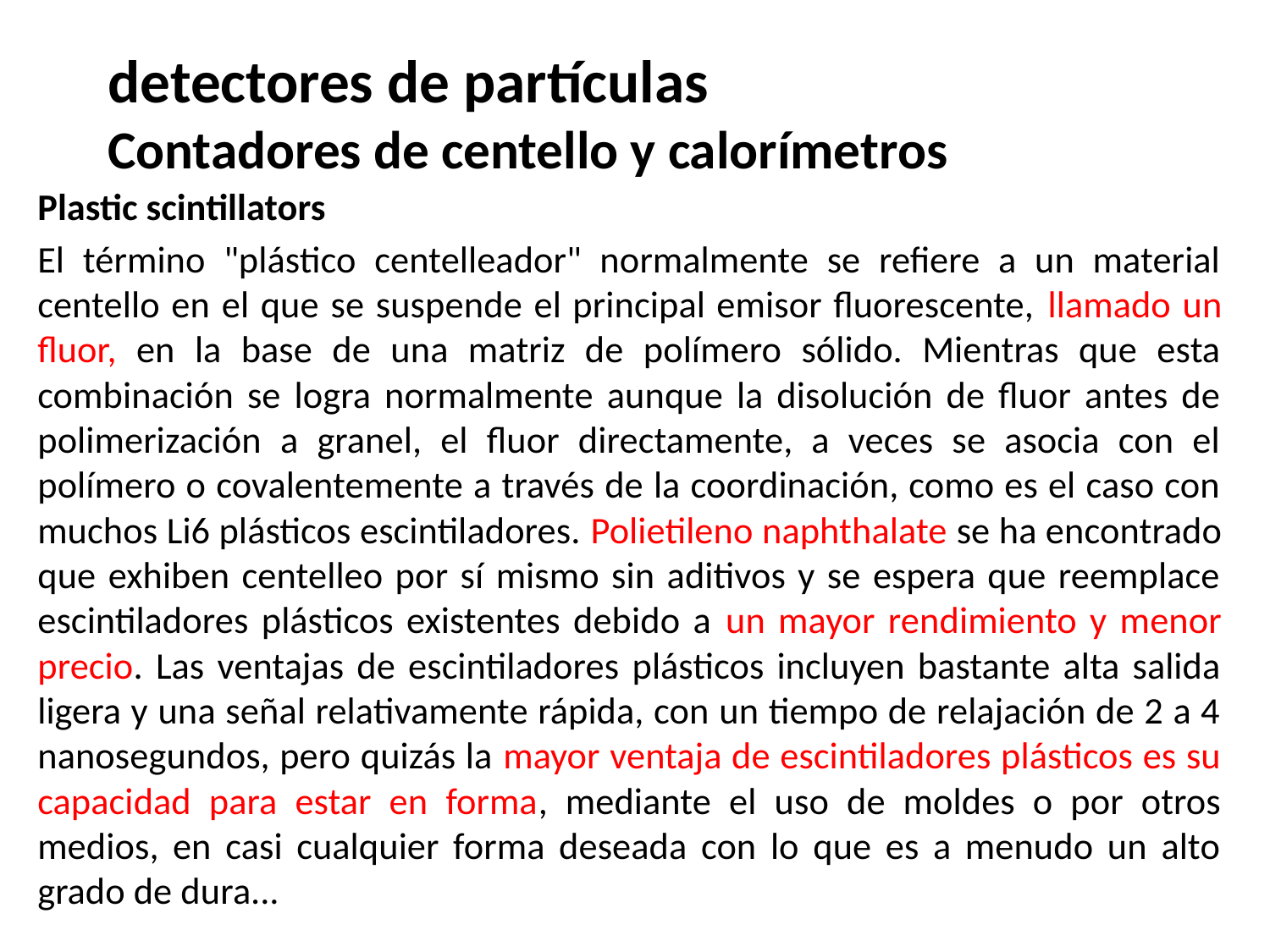

# detectores de partículas Contadores de centello y calorímetros
Plastic scintillators
El término "plástico centelleador" normalmente se refiere a un material centello en el que se suspende el principal emisor fluorescente, llamado un fluor, en la base de una matriz de polímero sólido. Mientras que esta combinación se logra normalmente aunque la disolución de fluor antes de polimerización a granel, el fluor directamente, a veces se asocia con el polímero o covalentemente a través de la coordinación, como es el caso con muchos Li6 plásticos escintiladores. Polietileno naphthalate se ha encontrado que exhiben centelleo por sí mismo sin aditivos y se espera que reemplace escintiladores plásticos existentes debido a un mayor rendimiento y menor precio. Las ventajas de escintiladores plásticos incluyen bastante alta salida ligera y una señal relativamente rápida, con un tiempo de relajación de 2 a 4 nanosegundos, pero quizás la mayor ventaja de escintiladores plásticos es su capacidad para estar en forma, mediante el uso de moldes o por otros medios, en casi cualquier forma deseada con lo que es a menudo un alto grado de dura...